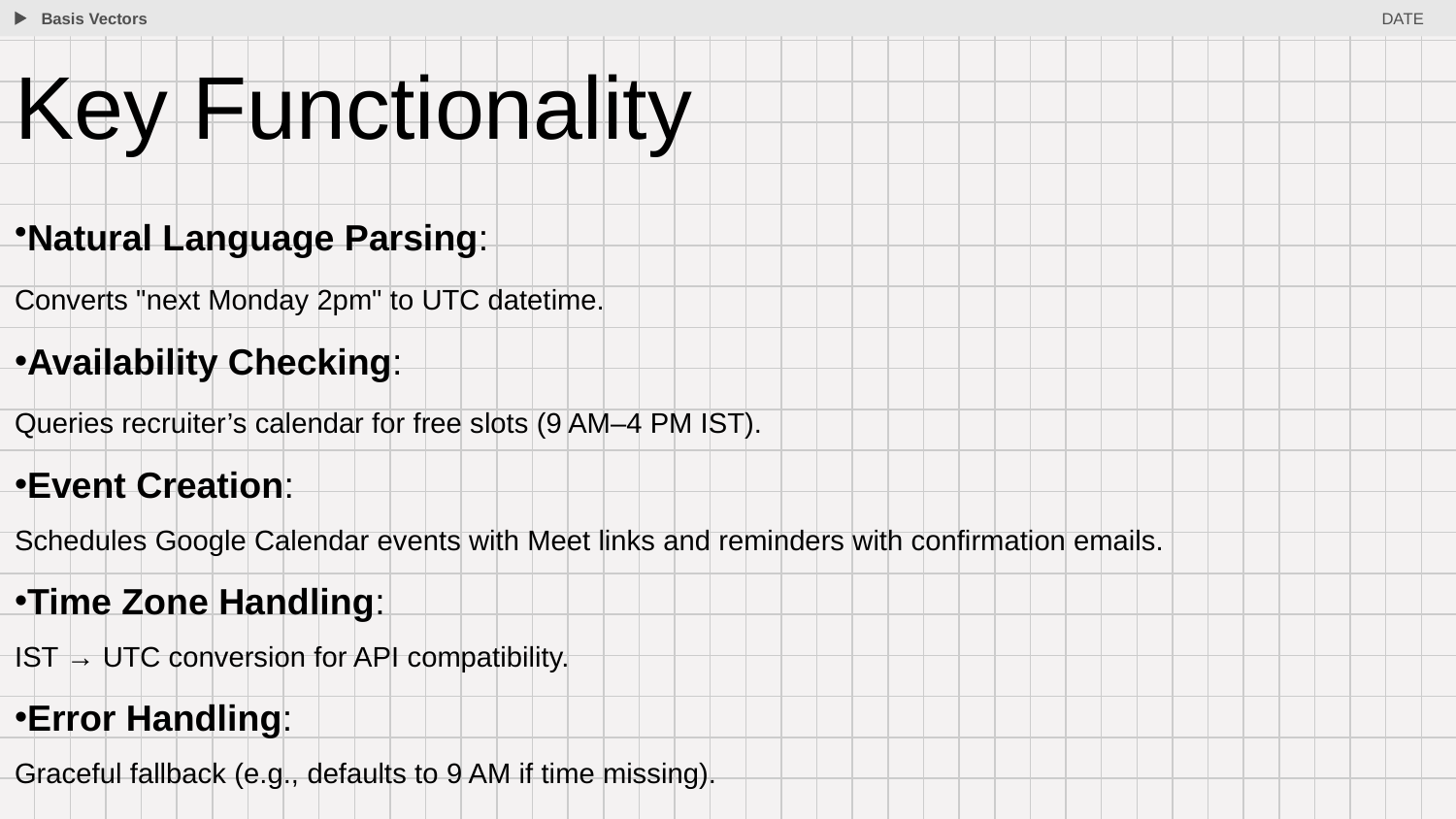

Basis Vectors

DATE

# Key Functionality
Natural Language Parsing:
Converts "next Monday 2pm" to UTC datetime.
Availability Checking:
Queries recruiter’s calendar for free slots (9 AM–4 PM IST).
Event Creation:
Schedules Google Calendar events with Meet links and reminders with confirmation emails.
Time Zone Handling:
IST → UTC conversion for API compatibility.
Error Handling:
Graceful fallback (e.g., defaults to 9 AM if time missing).